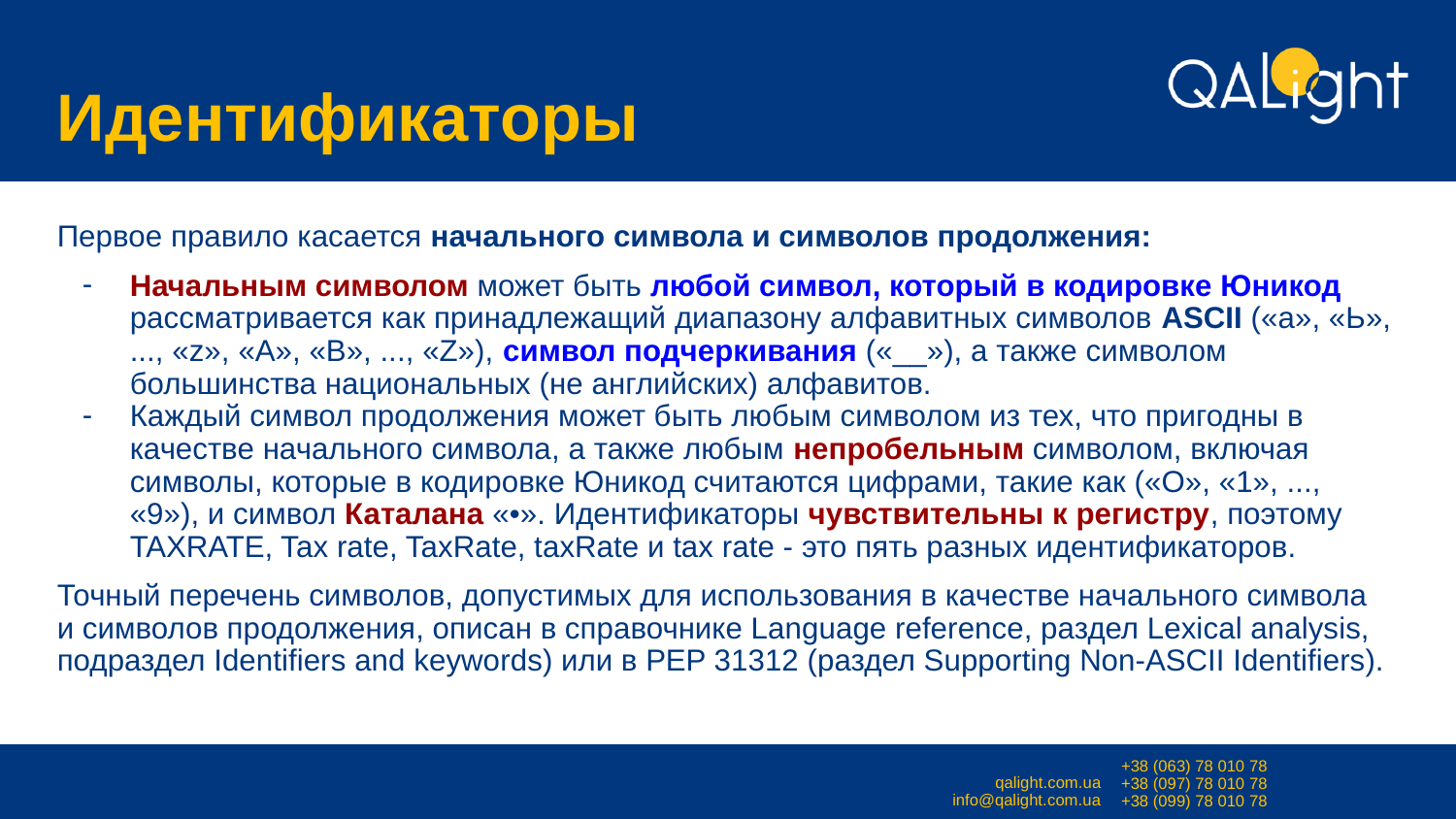

# Идентификаторы
Первое правило касается начального символа и символов продолжения:
Начальным символом может быть любой символ, который в кодировке Юникод рассматривается как принадлежащий диапазону алфавитных символов ASCII («а», «Ь», ..., «z», «А», «В», ..., «Z»), символ подчеркивания («__»), а также символом большинства национальных (не английских) алфавитов.
Каждый символ продолжения может быть любым символом из тех, что пригодны в качестве начального символа, а также любым непробельным символом, включая символы, которые в кодировке Юникод считаются цифрами, такие как («О», «1», ..., «9»), и символ Каталана «•». Идентификаторы чувствительны к регистру, поэтому TAXRATE, Tax rate, TaxRate, taxRate и tax rate - это пять разных идентификаторов.
Точный перечень символов, допустимых для использования в качестве начального символа и символов продолжения, описан в справочнике Language reference, раздел Lexical analysis, подраздел Identifiers and keywords) или в PEP 31312 (раздел Supporting Non-ASCII Identifiers).